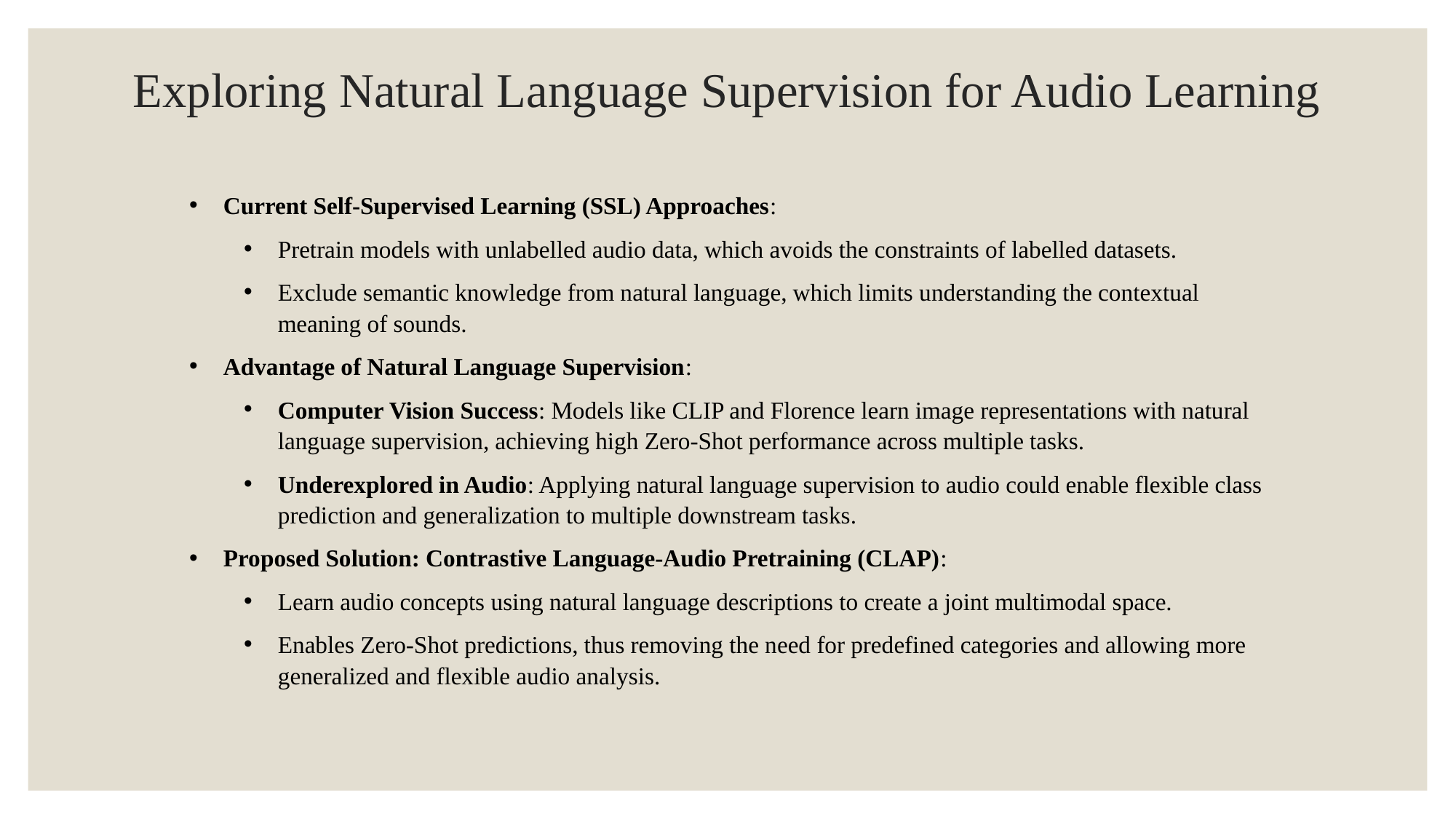

# Exploring Natural Language Supervision for Audio Learning
Current Self-Supervised Learning (SSL) Approaches:
Pretrain models with unlabelled audio data, which avoids the constraints of labelled datasets.
Exclude semantic knowledge from natural language, which limits understanding the contextual meaning of sounds.
Advantage of Natural Language Supervision:
Computer Vision Success: Models like CLIP and Florence learn image representations with natural language supervision, achieving high Zero-Shot performance across multiple tasks.
Underexplored in Audio: Applying natural language supervision to audio could enable flexible class prediction and generalization to multiple downstream tasks.
Proposed Solution: Contrastive Language-Audio Pretraining (CLAP):
Learn audio concepts using natural language descriptions to create a joint multimodal space.
Enables Zero-Shot predictions, thus removing the need for predefined categories and allowing more generalized and flexible audio analysis.